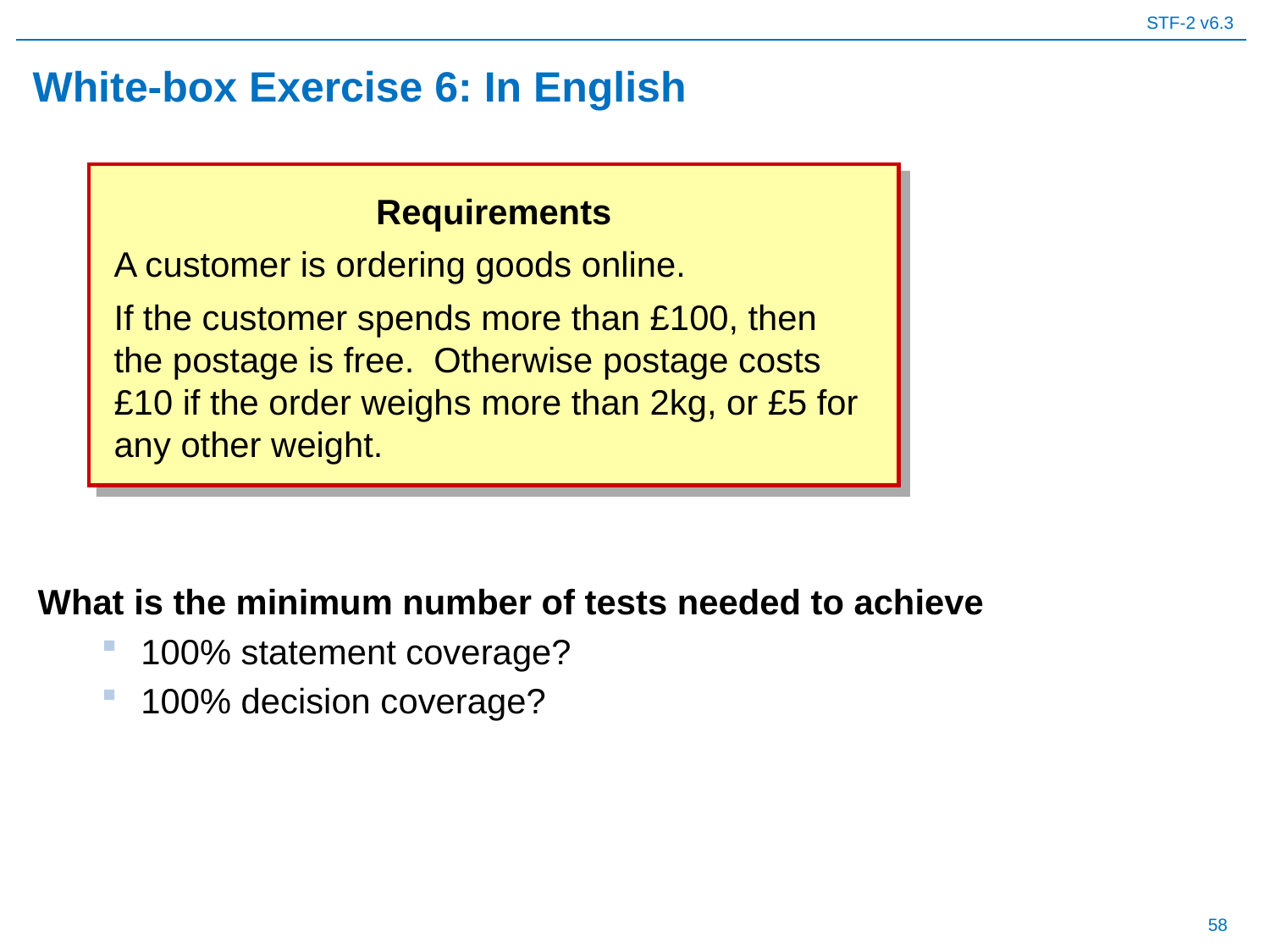

# White-box Exercise 6: In English
What is the minimum number of tests needed to achieve
100% statement coverage?
100% decision coverage?
Requirements
A customer is ordering goods online.
If the customer spends more than £100, then the postage is free.  Otherwise postage costs £10 if the order weighs more than 2kg, or £5 for any other weight.